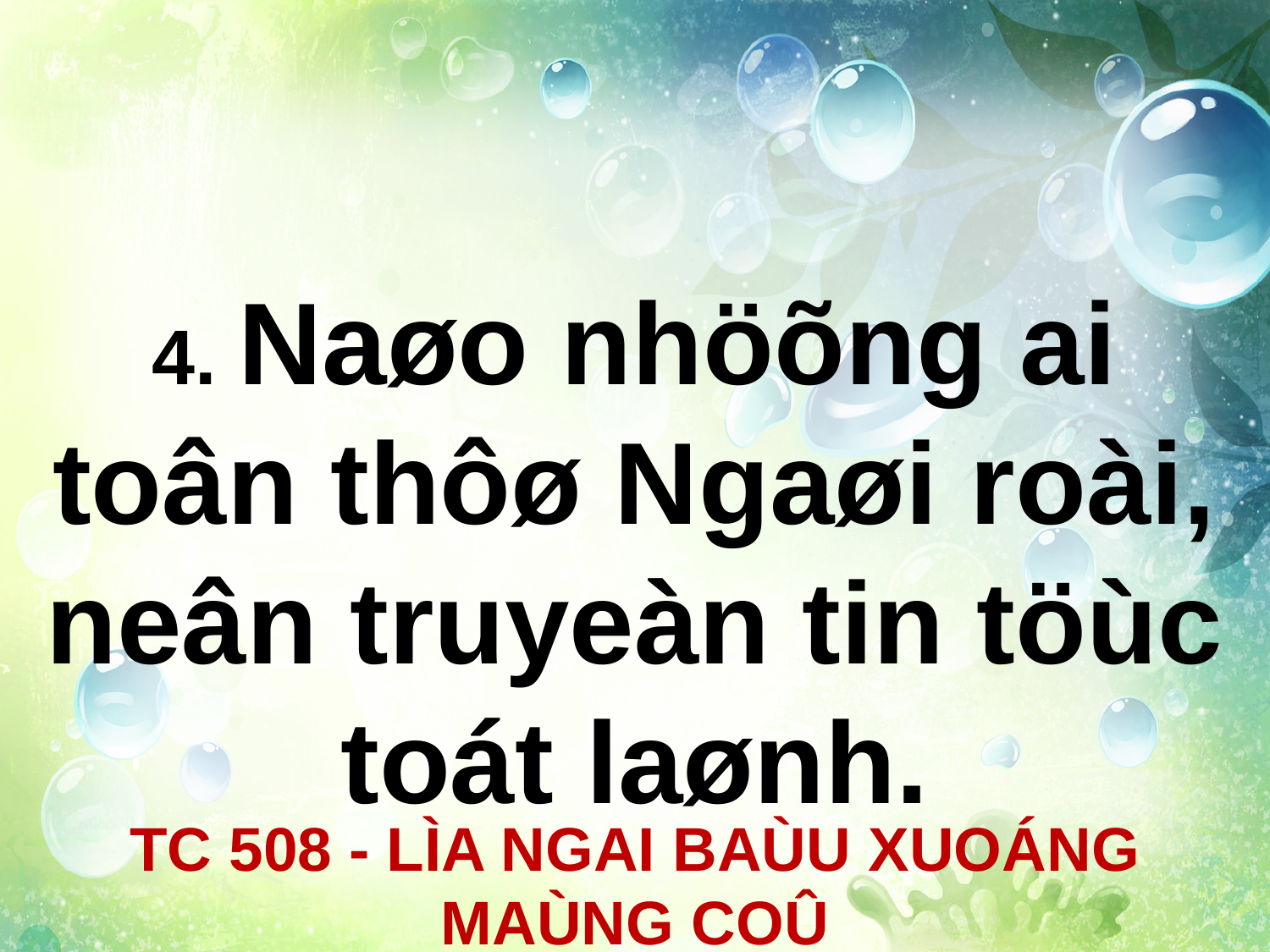

4. Naøo nhöõng ai toân thôø Ngaøi roài, neân truyeàn tin töùc toát laønh.
TC 508 - LÌA NGAI BAÙU XUOÁNG MAÙNG COÛ